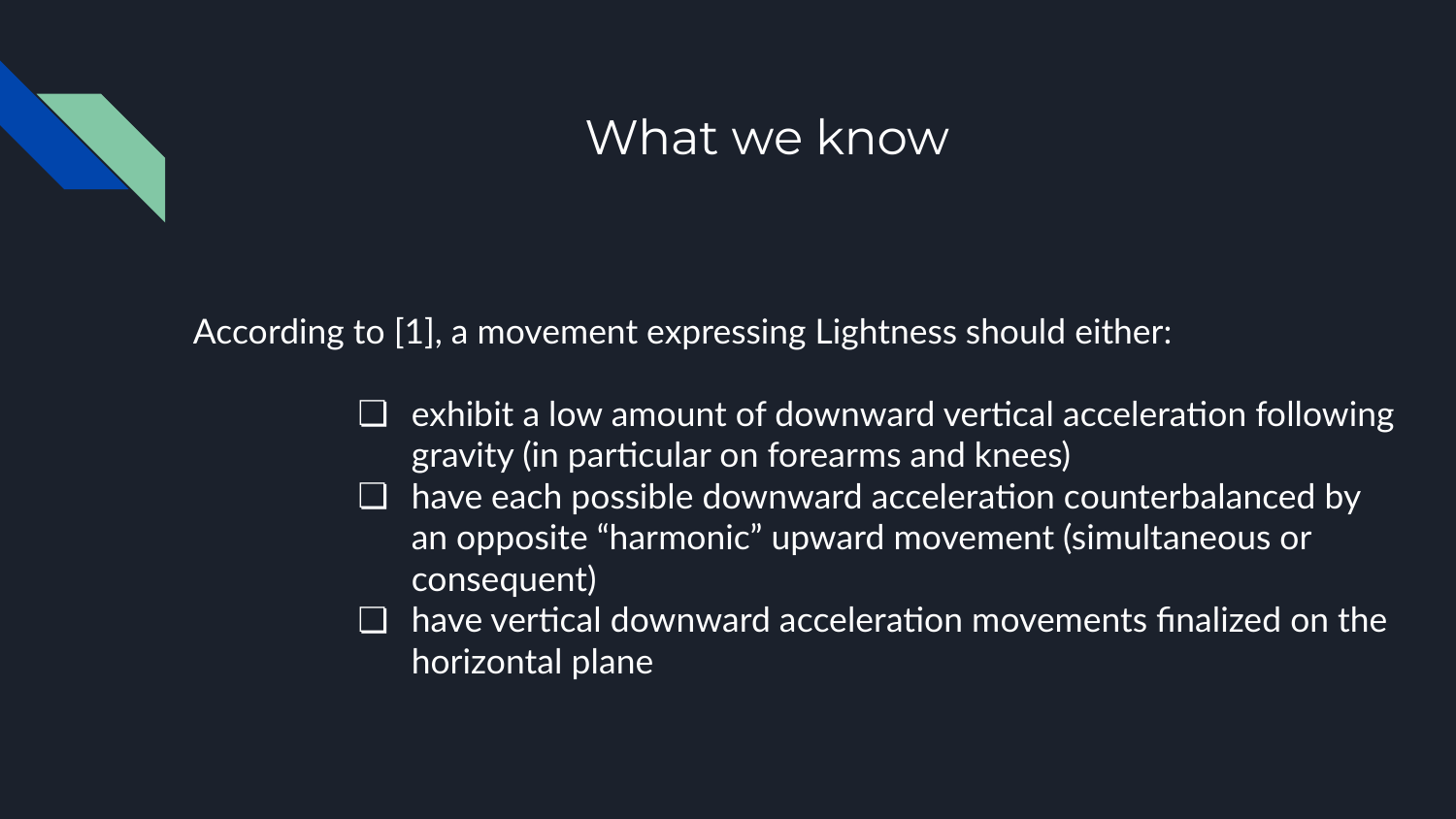

# What we know
According to [1], a movement expressing Lightness should either:

exhibit a low amount of downward vertical acceleration following gravity (in particular on forearms and knees)
have each possible downward acceleration counterbalanced by an opposite “harmonic” upward movement (simultaneous or consequent)
have vertical downward acceleration movements finalized on the horizontal plane